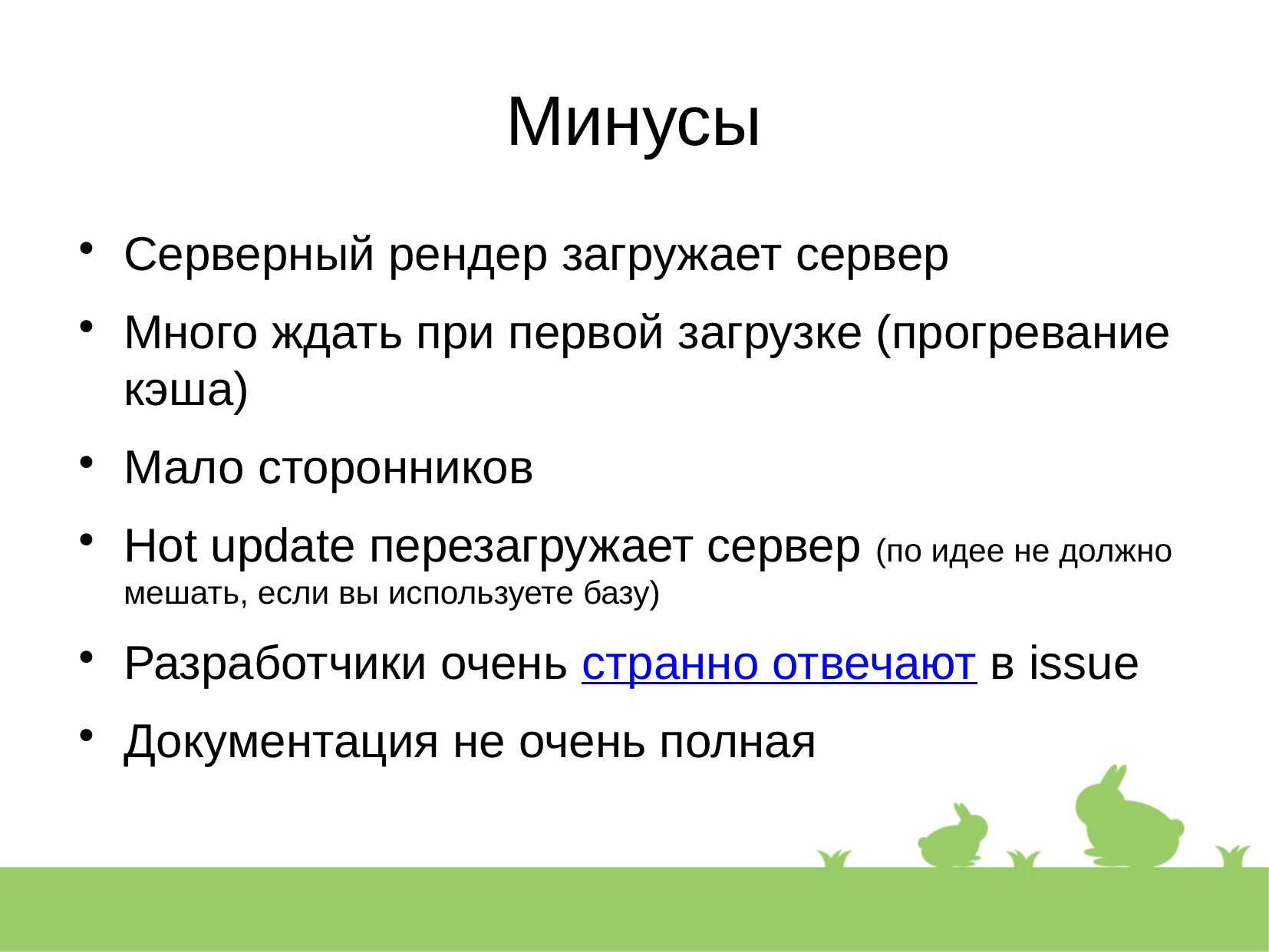

Минусы
Серверный рендер загружает сервер
Много ждать при первой загрузке (прогревание кэша)
Мало сторонников
Hot update перезагружает сервер (по идее не должно мешать, если вы используете базу)
Разработчики очень странно отвечают в issue
Документация не очень полная